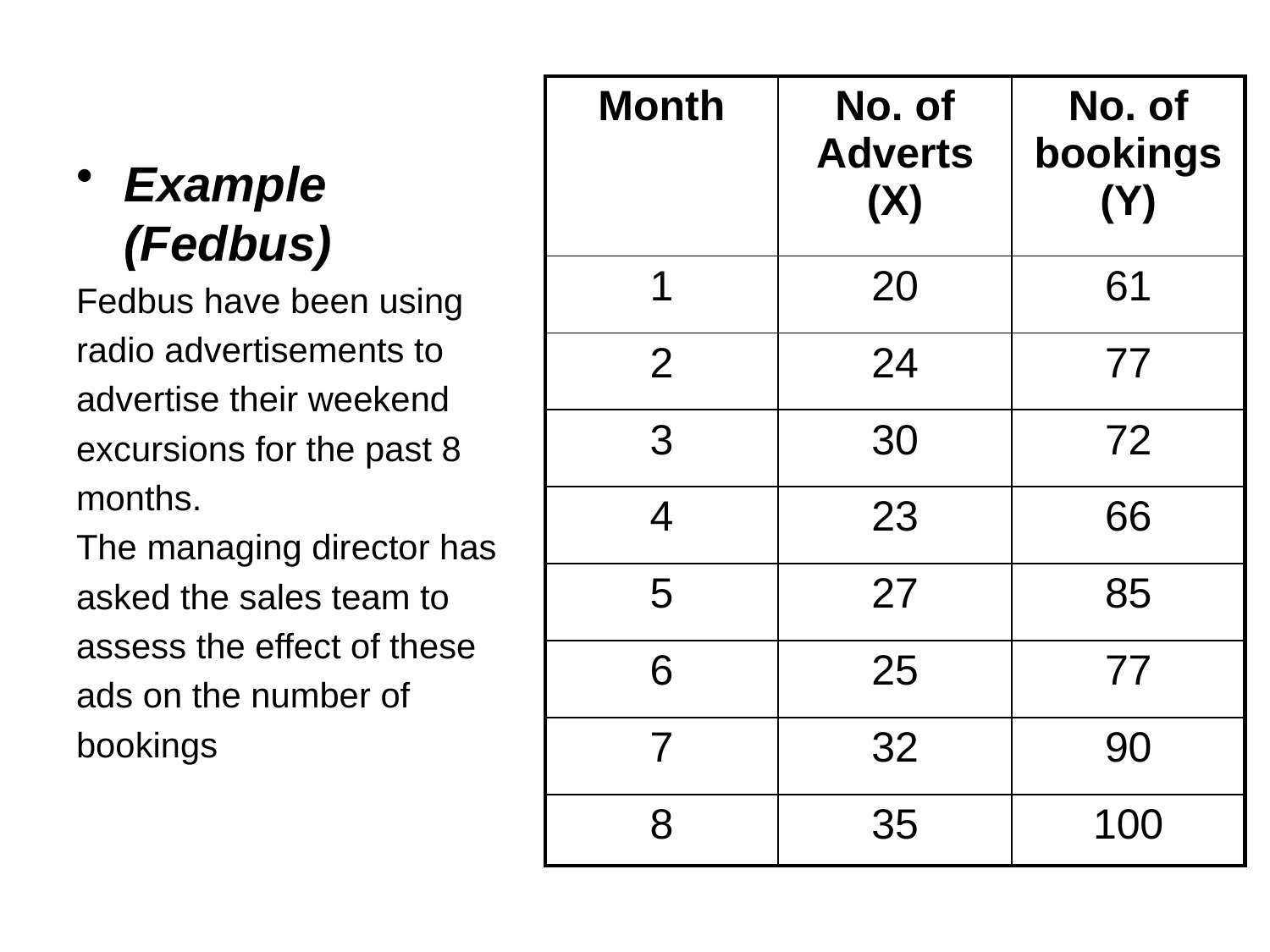

#
| Month | No. of Adverts (X) | No. of bookings (Y) |
| --- | --- | --- |
| 1 | 20 | 61 |
| 2 | 24 | 77 |
| 3 | 30 | 72 |
| 4 | 23 | 66 |
| 5 | 27 | 85 |
| 6 | 25 | 77 |
| 7 | 32 | 90 |
| 8 | 35 | 100 |
Example (Fedbus)
Fedbus have been using
radio advertisements to
advertise their weekend
excursions for the past 8
months.
The managing director has
asked the sales team to
assess the effect of these
ads on the number of
bookings